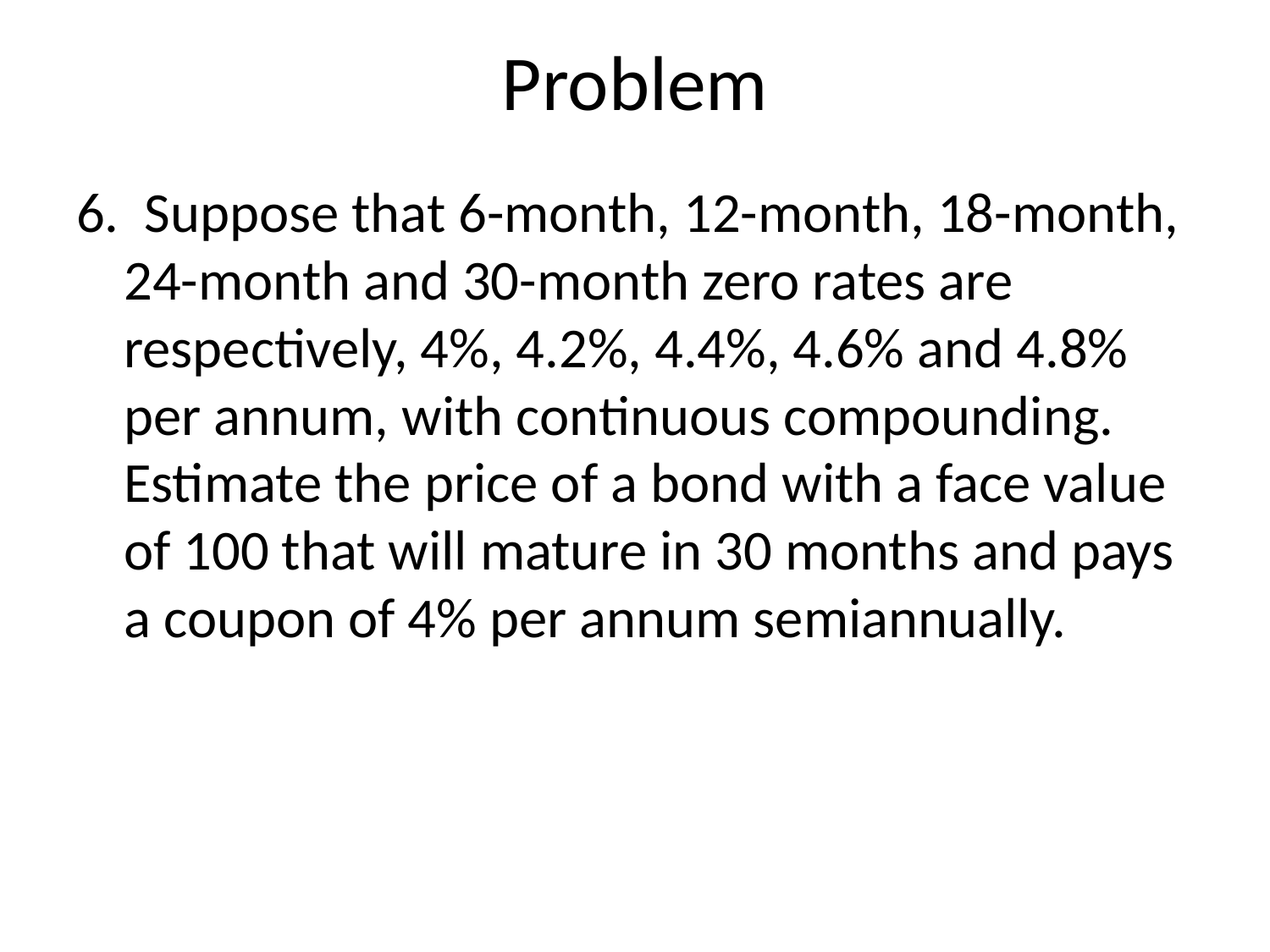

# Problem
6.  Suppose that 6-month, 12-month, 18-month, 24-month and 30-month zero rates are respectively, 4%, 4.2%, 4.4%, 4.6% and 4.8% per annum, with continuous compounding. Estimate the price of a bond with a face value of 100 that will mature in 30 months and pays a coupon of 4% per annum semiannually.